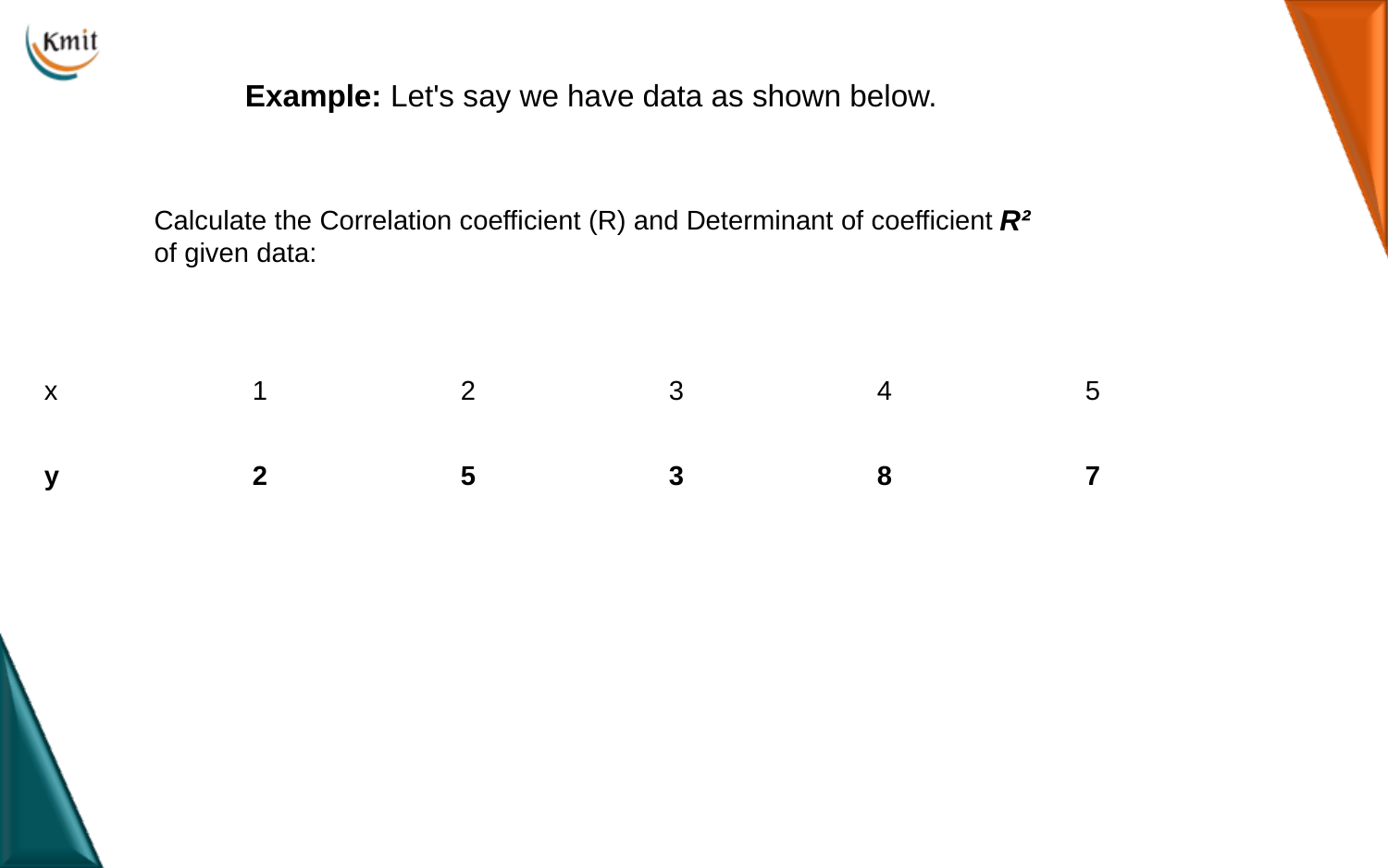

Example: Let's say we have data as shown below.
R²
Calculate the Correlation coefficient (R) and Determinant of coefficient       of given data:

| x | 1 | 2 | 3 | 4 | 5 |
| --- | --- | --- | --- | --- | --- |
| y | 2 | 5 | 3 | 8 | 7 |